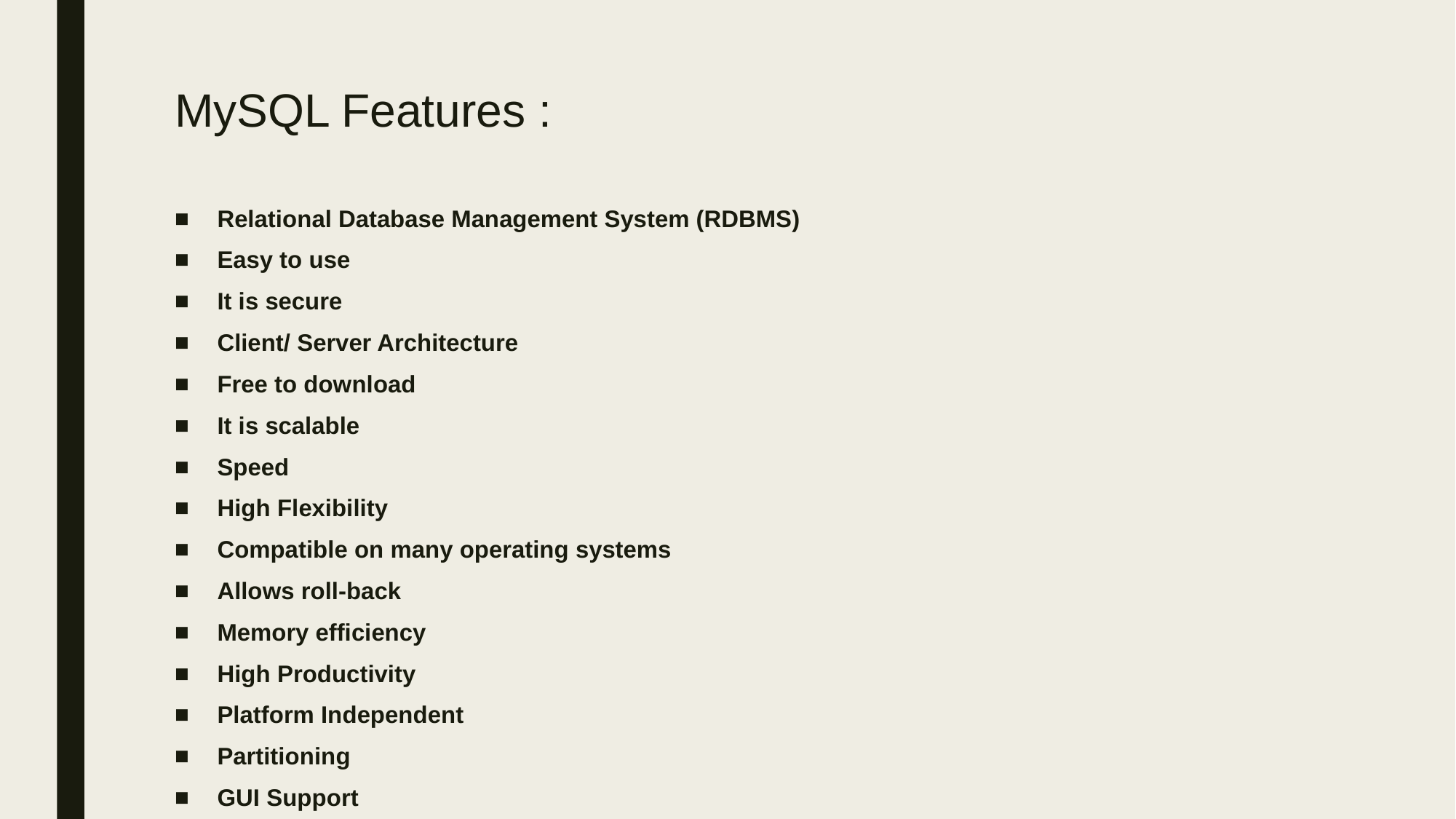

# MySQL Features :
Relational Database Management System (RDBMS)
Easy to use
It is secure
Client/ Server Architecture
Free to download
It is scalable
Speed
High Flexibility
Compatible on many operating systems
Allows roll-back
Memory efficiency
High Productivity
Platform Independent
Partitioning
GUI Support